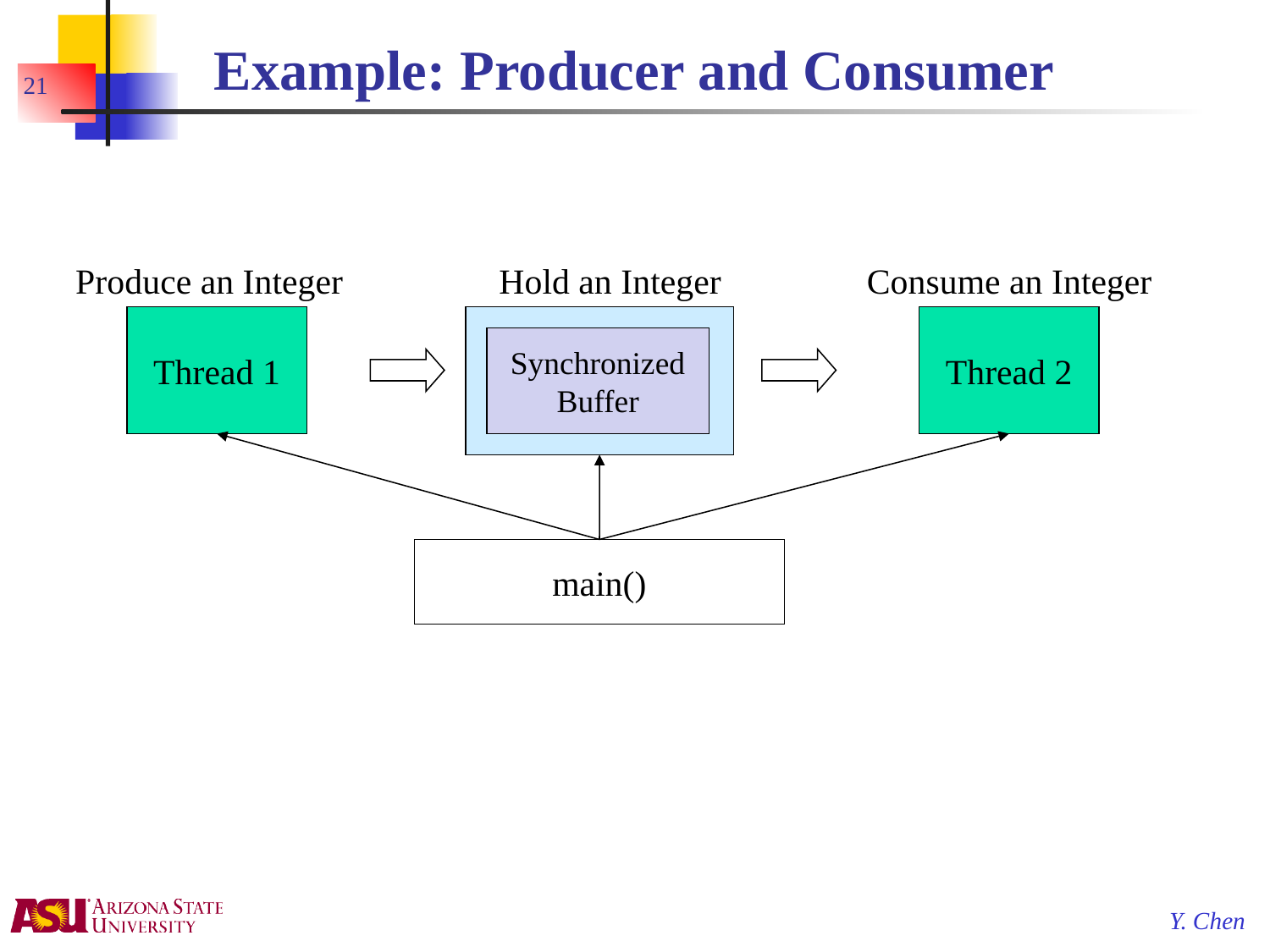

# Example: Producer and Consumer
21
Produce an Integer
Hold an Integer
Consume an Integer
Thread 1

Thread 2
Synchronized
Buffer

main()